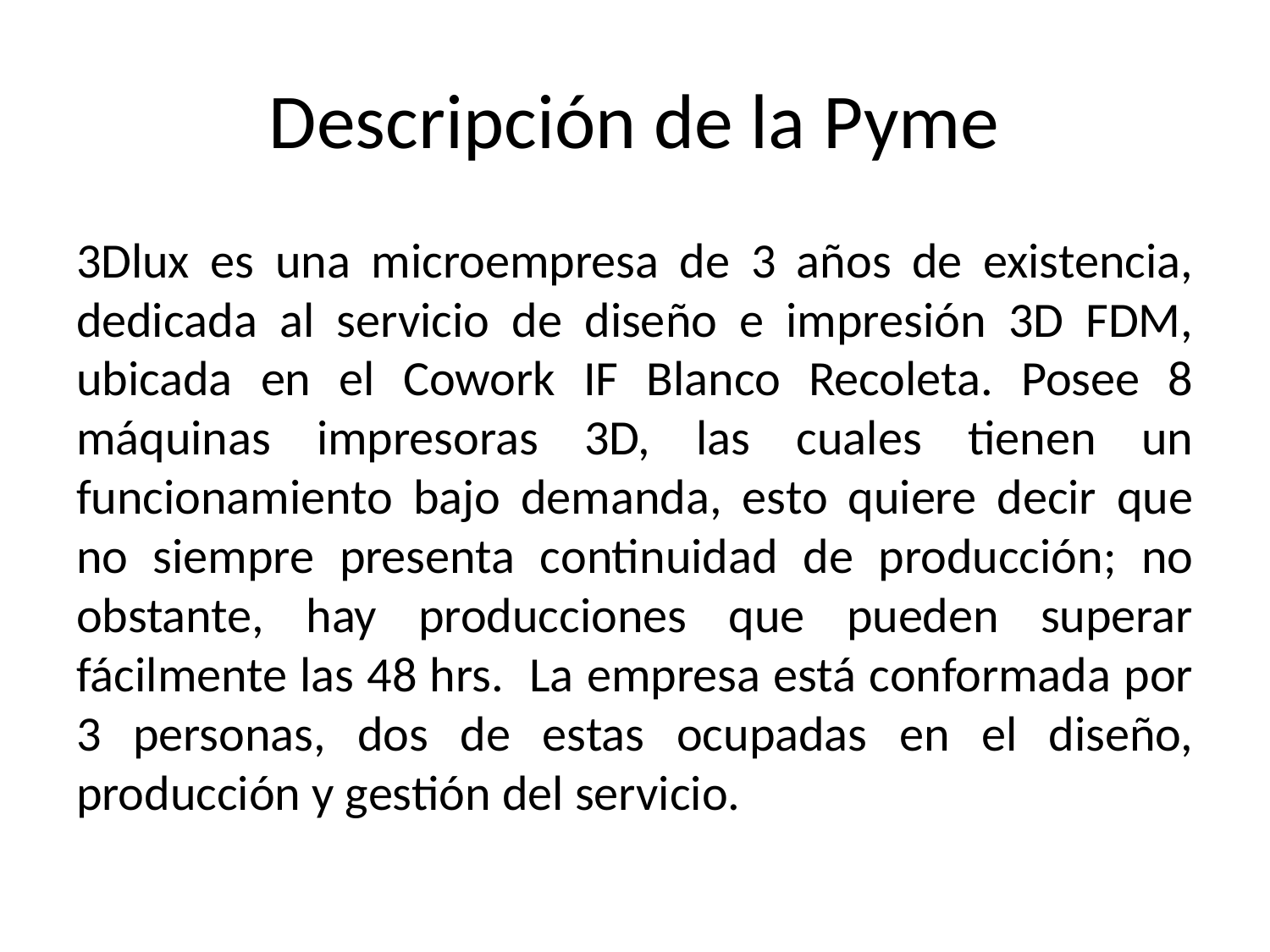

# Descripción de la Pyme
3Dlux es una microempresa de 3 años de existencia, dedicada al servicio de diseño e impresión 3D FDM, ubicada en el Cowork IF Blanco Recoleta. Posee 8 máquinas impresoras 3D, las cuales tienen un funcionamiento bajo demanda, esto quiere decir que no siempre presenta continuidad de producción; no obstante, hay producciones que pueden superar fácilmente las 48 hrs.  La empresa está conformada por 3 personas, dos de estas ocupadas en el diseño, producción y gestión del servicio.